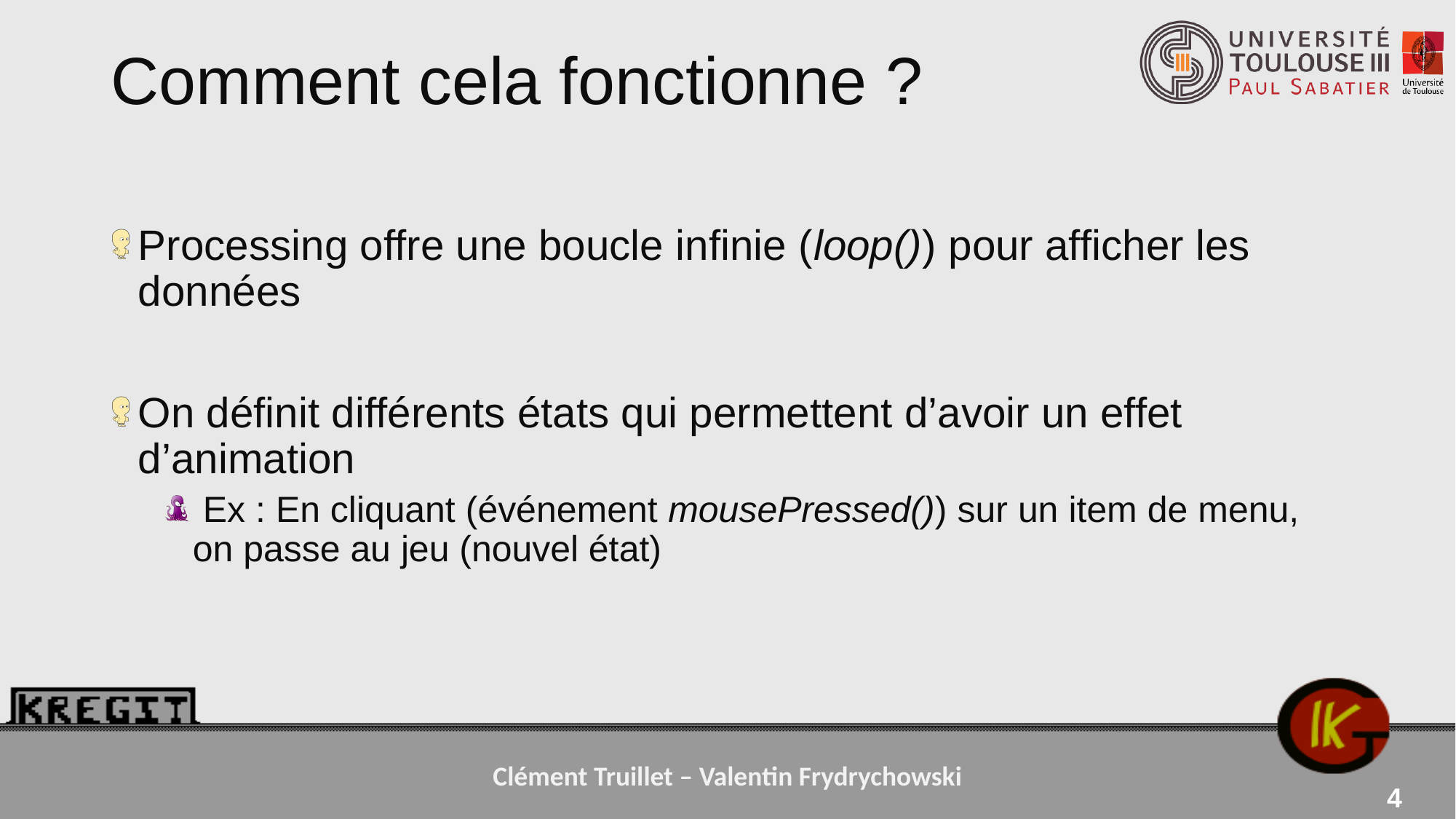

# Comment cela fonctionne ?
Processing offre une boucle infinie (loop()) pour afficher les données

On définit différents états qui permettent d’avoir un effet d’animation
 Ex : En cliquant (événement mousePressed()) sur un item de menu, on passe au jeu (nouvel état)

4